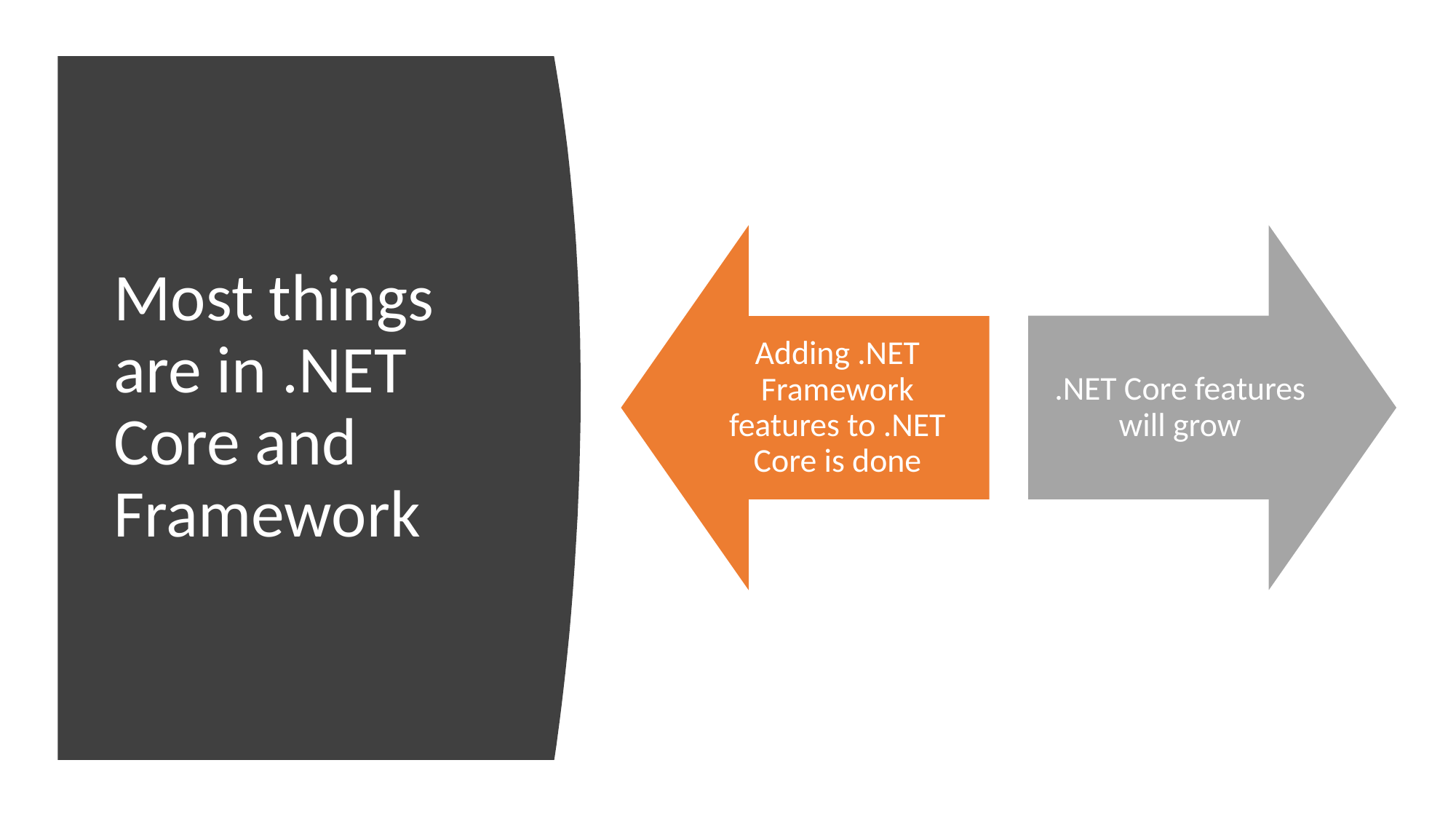

Adding .NET Framework features to .NET Core is done
.NET Core features will grow

# Most things are in .NET Core and Framework